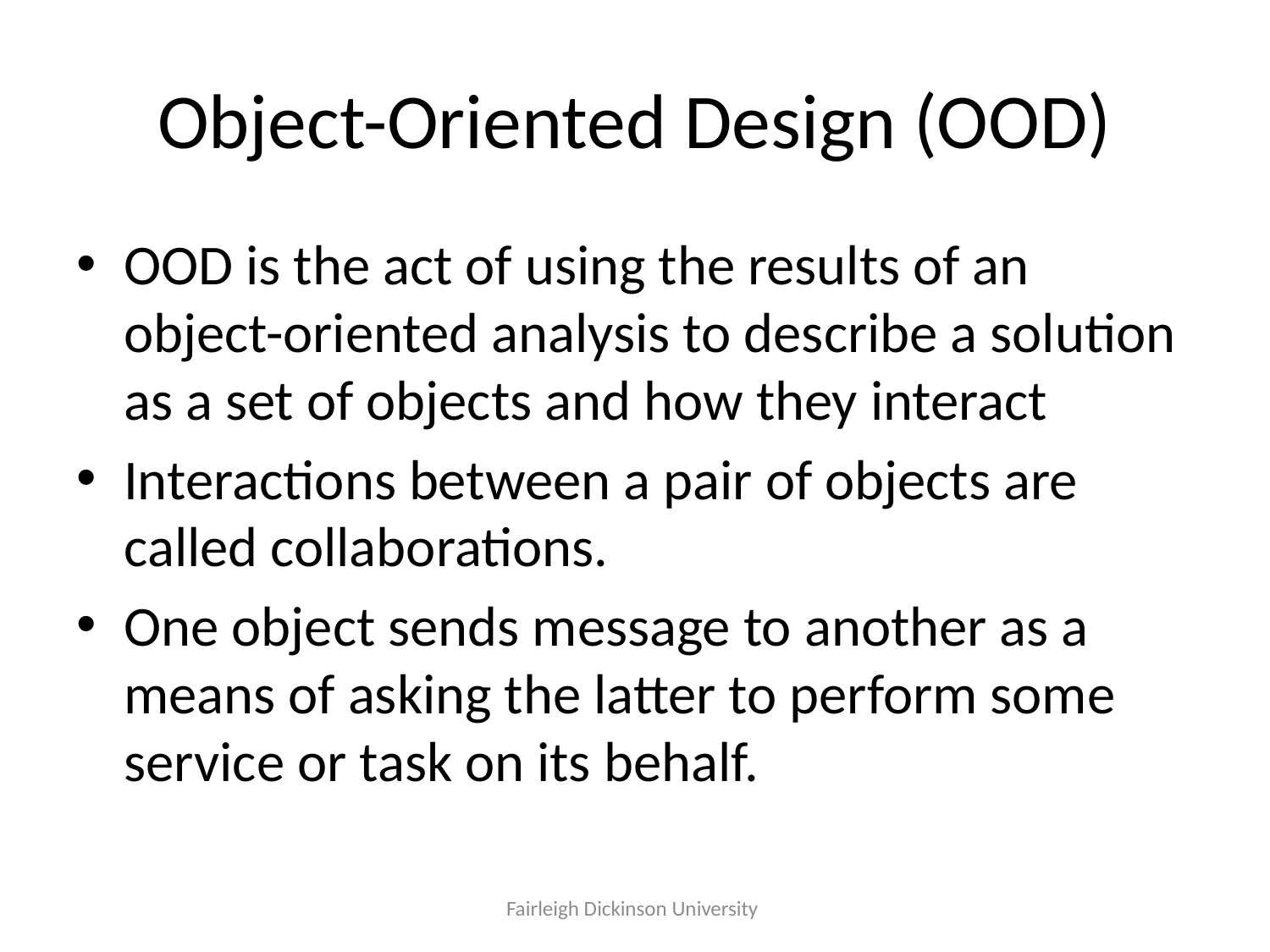

# Object-Oriented Design (OOD)
OOD is the act of using the results of an object-oriented analysis to describe a solution as a set of objects and how they interact
Interactions between a pair of objects are called collaborations.
One object sends message to another as a means of asking the latter to perform some service or task on its behalf.
Fairleigh Dickinson University